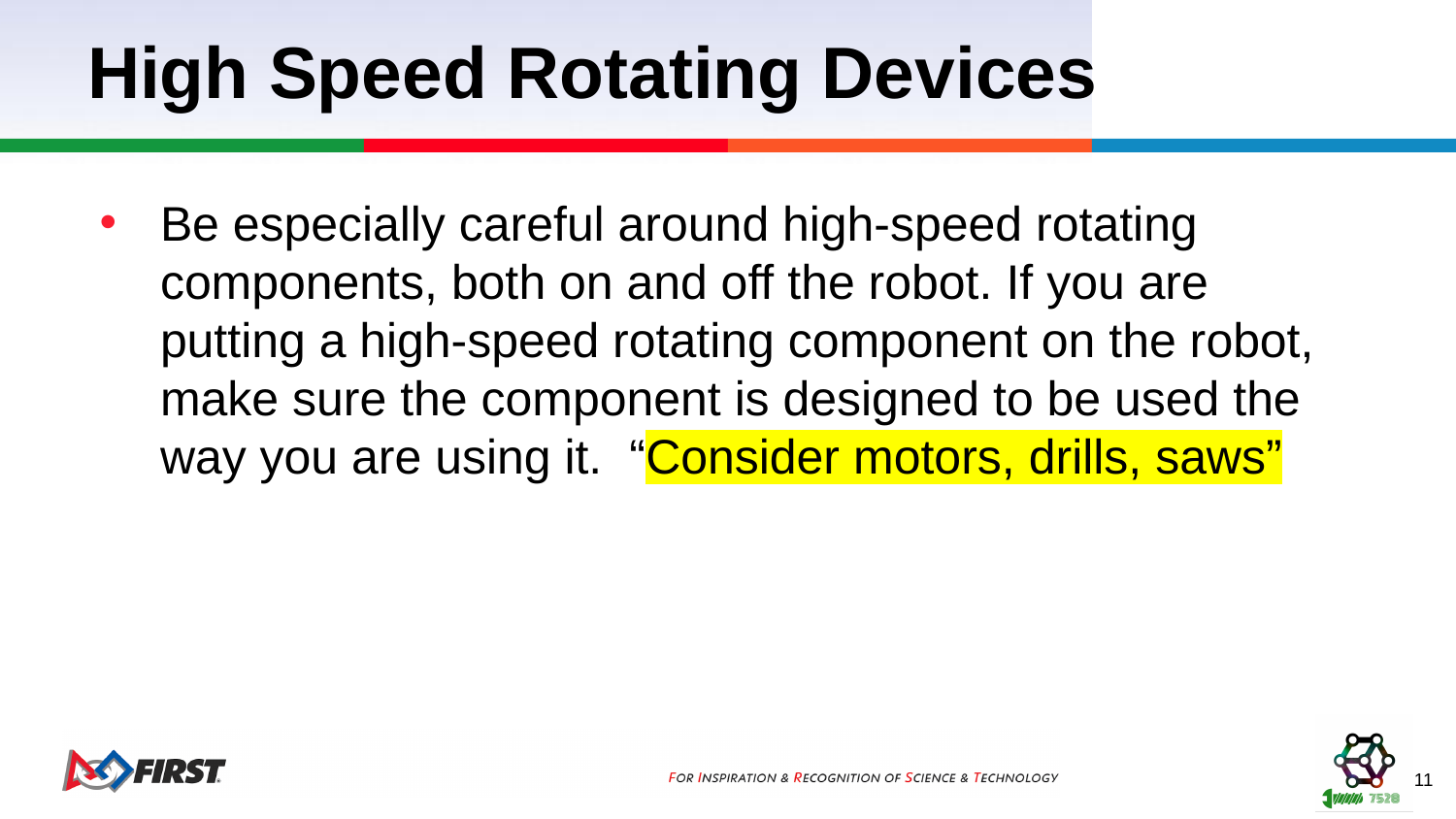

# High Speed Rotating Devices
Be especially careful around high-speed rotating components, both on and off the robot. If you are putting a high-speed rotating component on the robot, make sure the component is designed to be used the way you are using it.  “Consider motors, drills, saws”